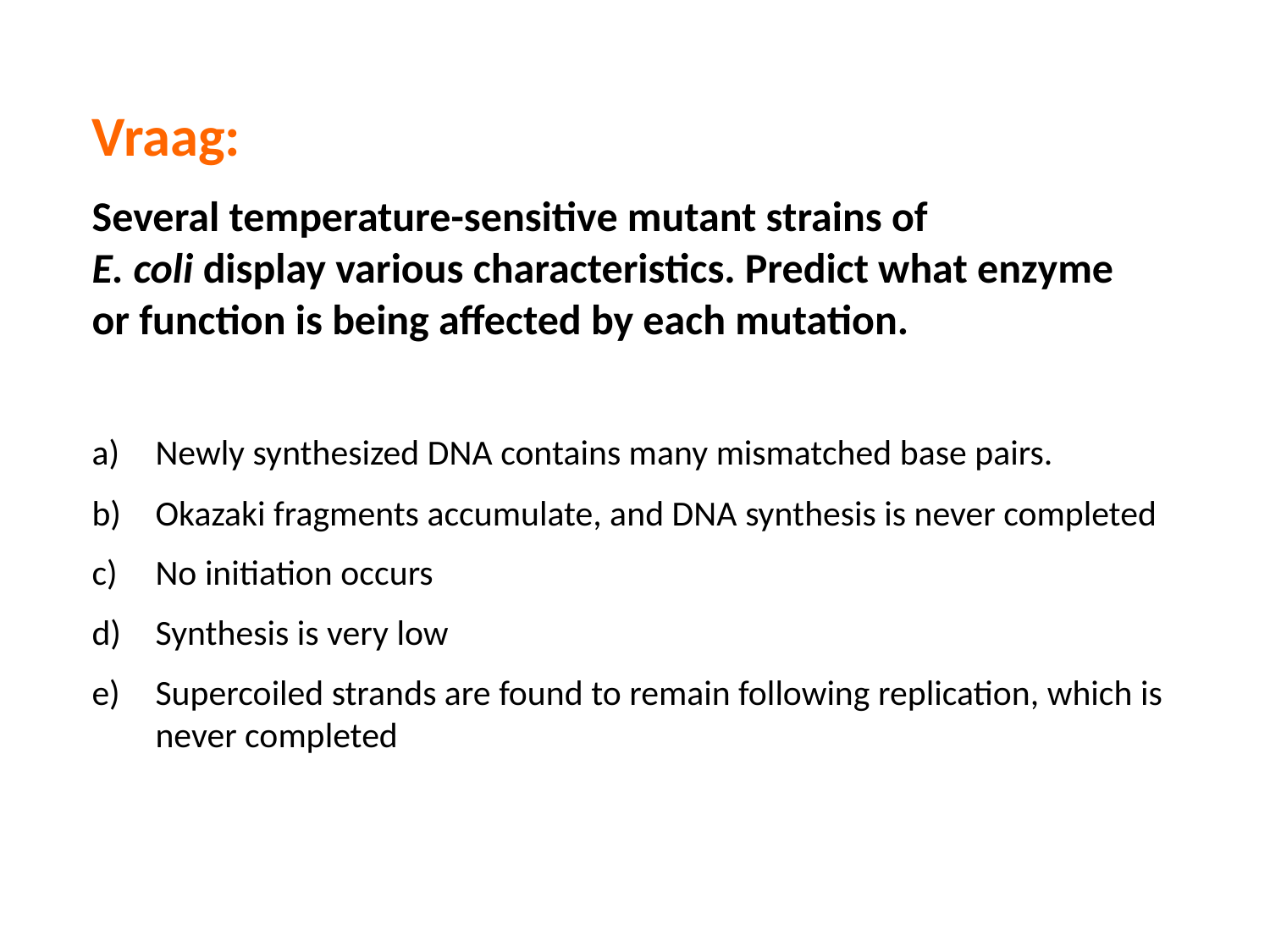

Vraag:
Several temperature-sensitive mutant strains of
E. coli display various characteristics. Predict what enzyme
or function is being affected by each mutation.

Newly synthesized DNA contains many mismatched base pairs.
Okazaki fragments accumulate, and DNA synthesis is never completed
No initiation occurs
Synthesis is very low
Supercoiled strands are found to remain following replication, which is never completed